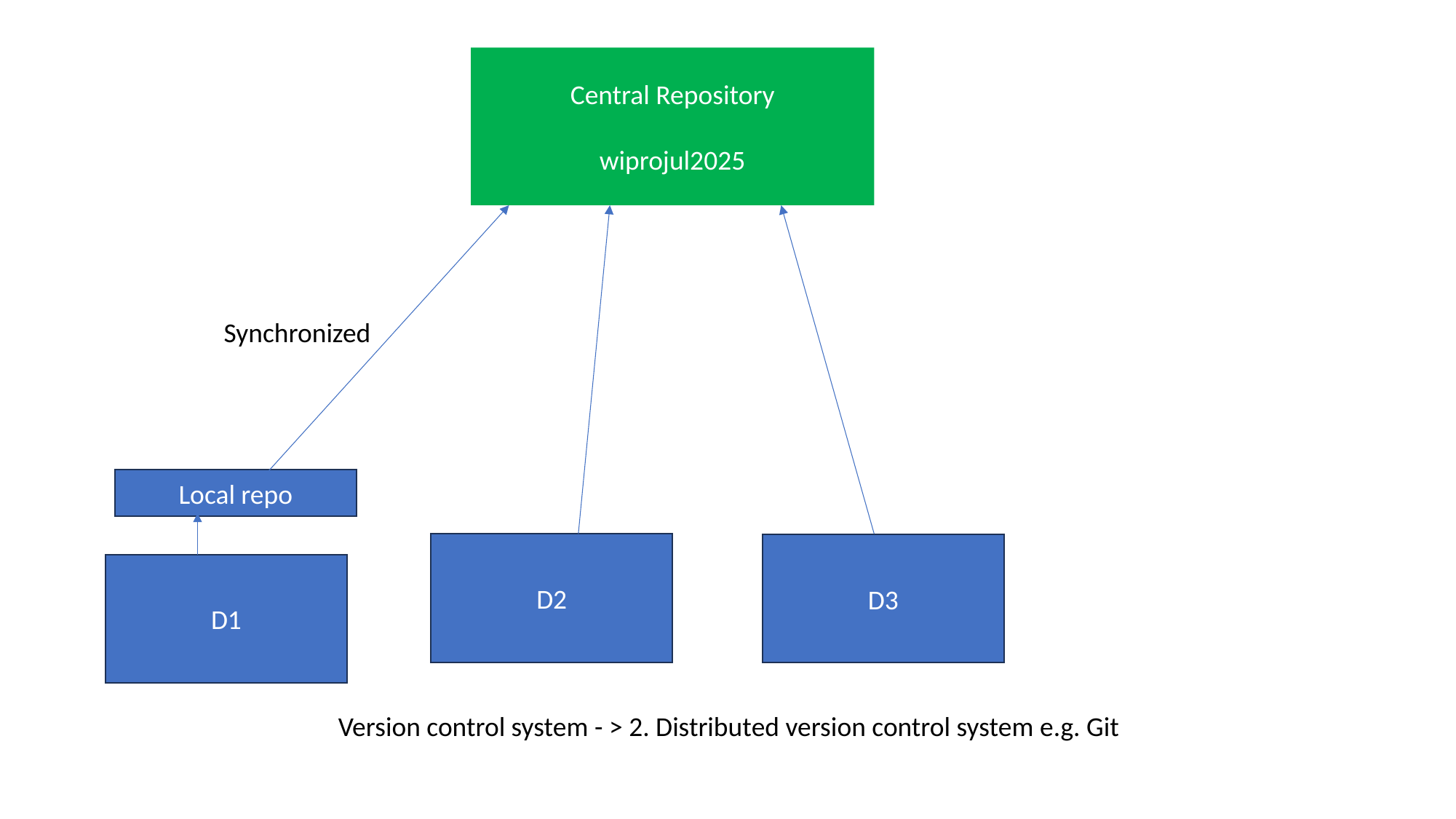

Central Repository

wiprojul2025
Synchronized
Local repo
D2
D3
D1
Version control system - > 2. Distributed version control system e.g. Git